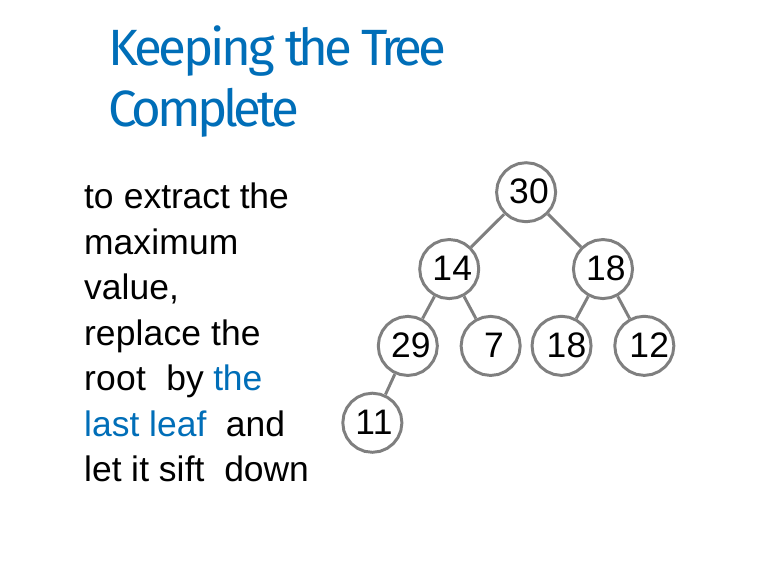

# Keeping the Tree Complete

30
to extract the  maximum value,  replace the root  by the last leaf  and let it sift  down

14
18

29	7	18	12
11